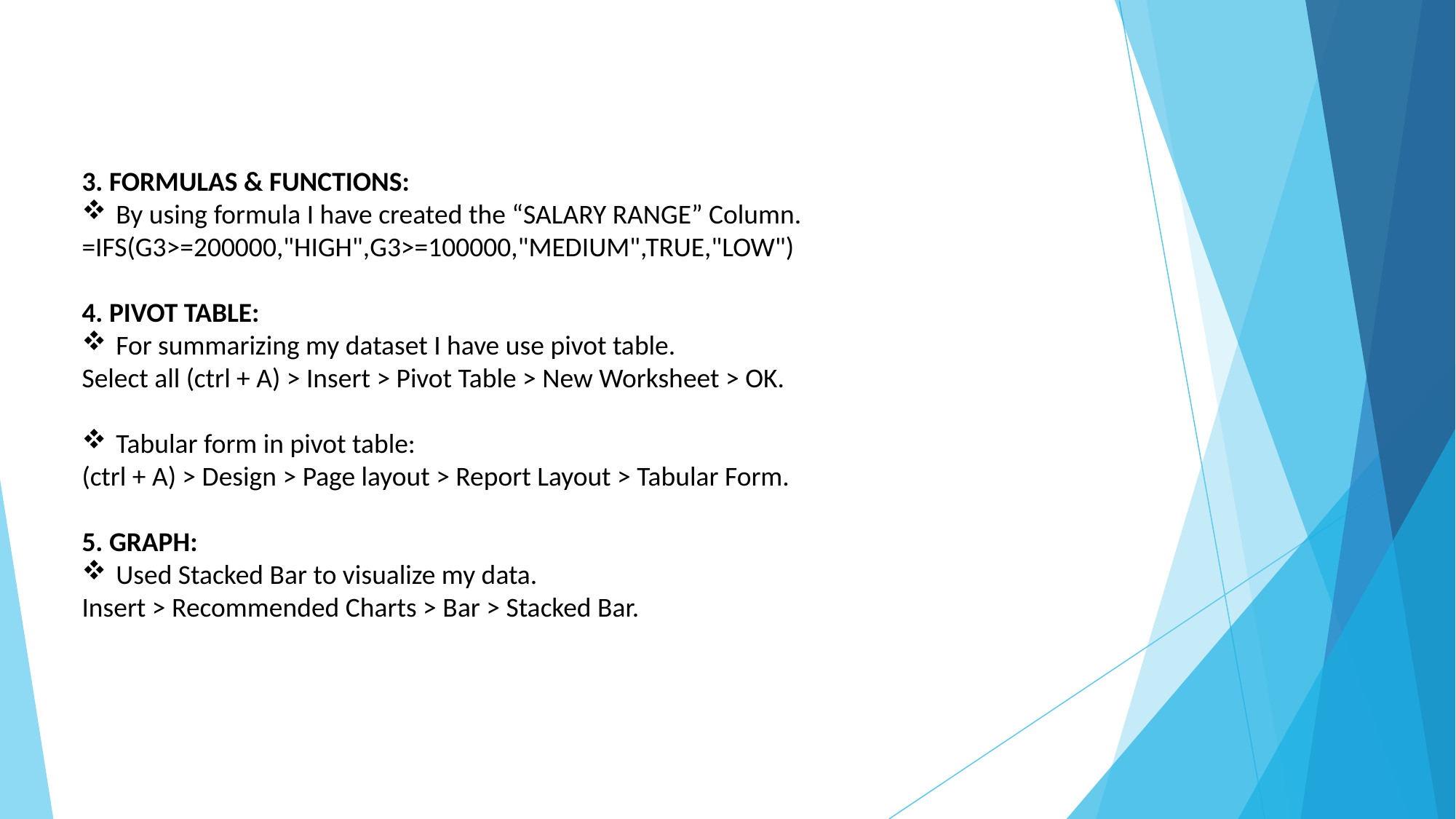

3. FORMULAS & FUNCTIONS:
By using formula I have created the “SALARY RANGE” Column.
=IFS(G3>=200000,"HIGH",G3>=100000,"MEDIUM",TRUE,"LOW")

4. PIVOT TABLE:
For summarizing my dataset I have use pivot table.
Select all (ctrl + A) > Insert > Pivot Table > New Worksheet > OK.

Tabular form in pivot table:
(ctrl + A) > Design > Page layout > Report Layout > Tabular Form.

5. GRAPH:
Used Stacked Bar to visualize my data.
Insert > Recommended Charts > Bar > Stacked Bar.